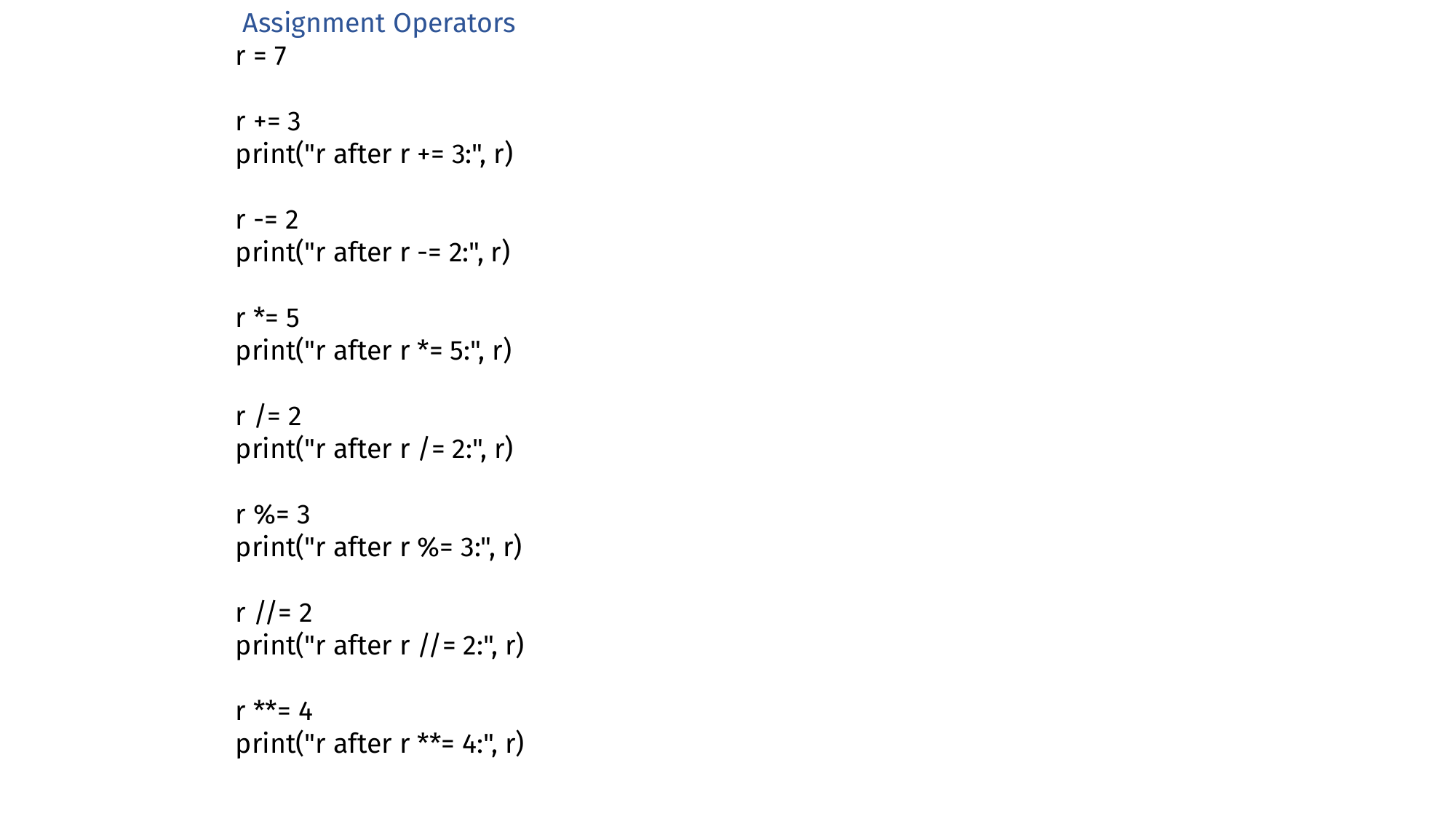

Assignment Operators
r = 7

r += 3
print("r after r += 3:", r)

r -= 2
print("r after r -= 2:", r)

r *= 5
print("r after r *= 5:", r)

r /= 2
print("r after r /= 2:", r)

r %= 3
print("r after r %= 3:", r)

r //= 2
print("r after r //= 2:", r)

r **= 4
print("r after r **= 4:", r)